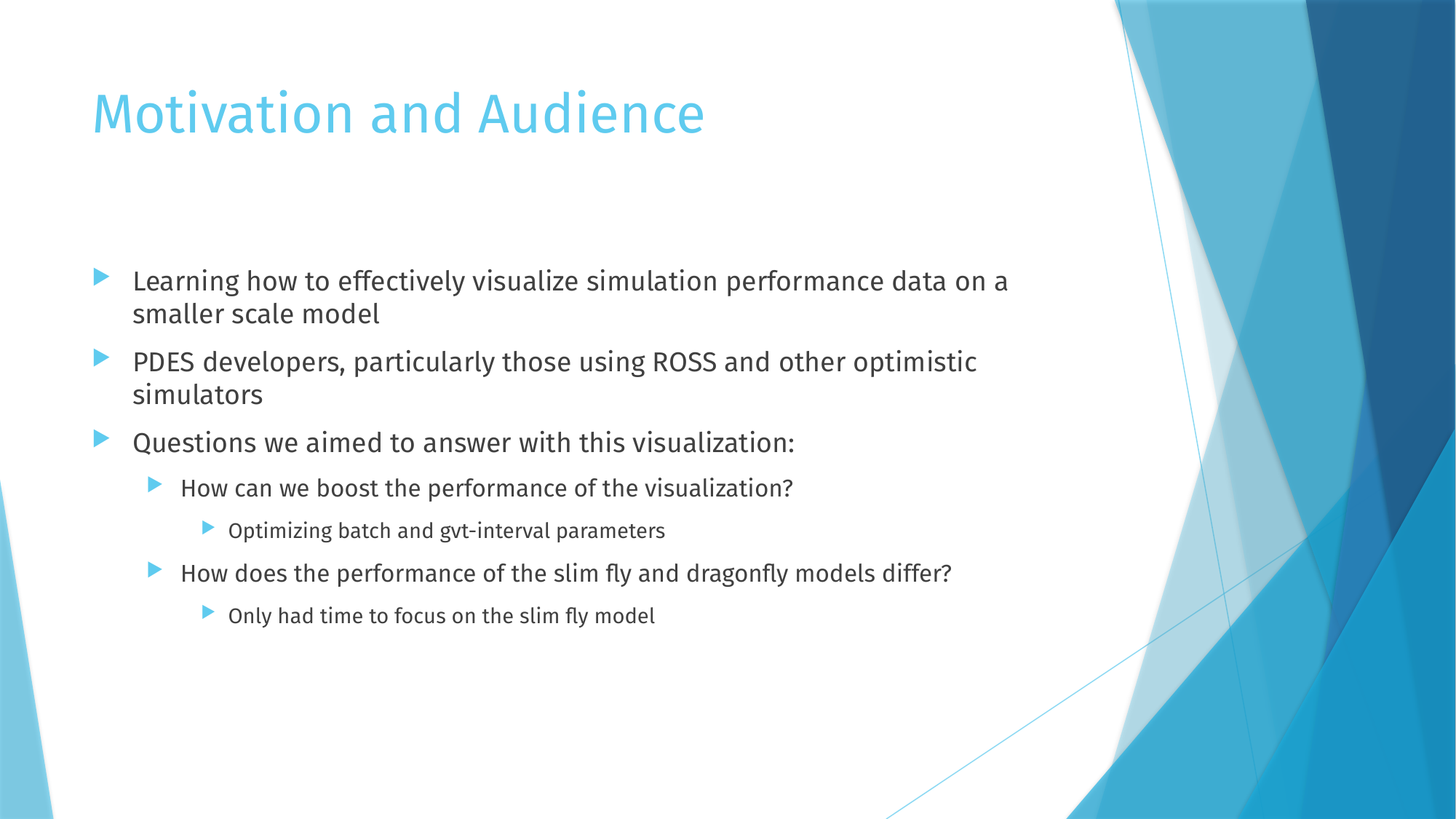

# Motivation and Audience
Learning how to effectively visualize simulation performance data on a smaller scale model
PDES developers, particularly those using ROSS and other optimistic simulators
Questions we aimed to answer with this visualization:
How can we boost the performance of the visualization?
Optimizing batch and gvt-interval parameters
How does the performance of the slim fly and dragonfly models differ?
Only had time to focus on the slim fly model